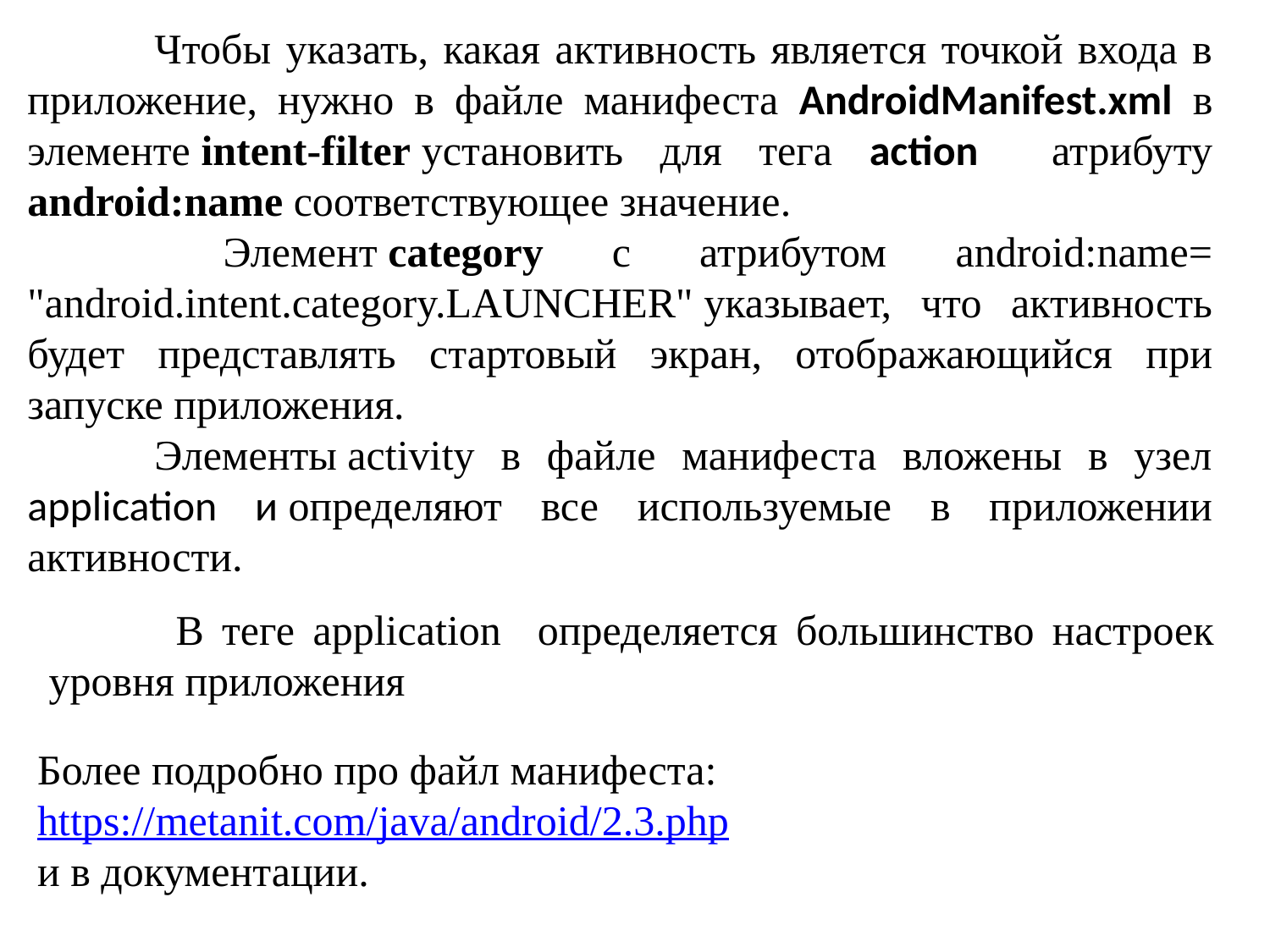

Чтобы указать, какая активность является точкой входа в приложение, нужно в файле манифеста AndroidManifest.xml в элементе intent-filter установить для тега action  атрибуту android:name соответствующее значение.
	 Элемент category с атрибутом android:name= "android.intent.category.LAUNCHER" указывает, что активность будет представлять стартовый экран, отображающийся при запуске приложения.
 	Элементы activity в файле манифеста вложены в узел application и определяют все используемые в приложении активности.
	В теге application  определяется большинство настроек уровня приложения
Более подробно про файл манифеста:
https://metanit.com/java/android/2.3.php
и в документации.